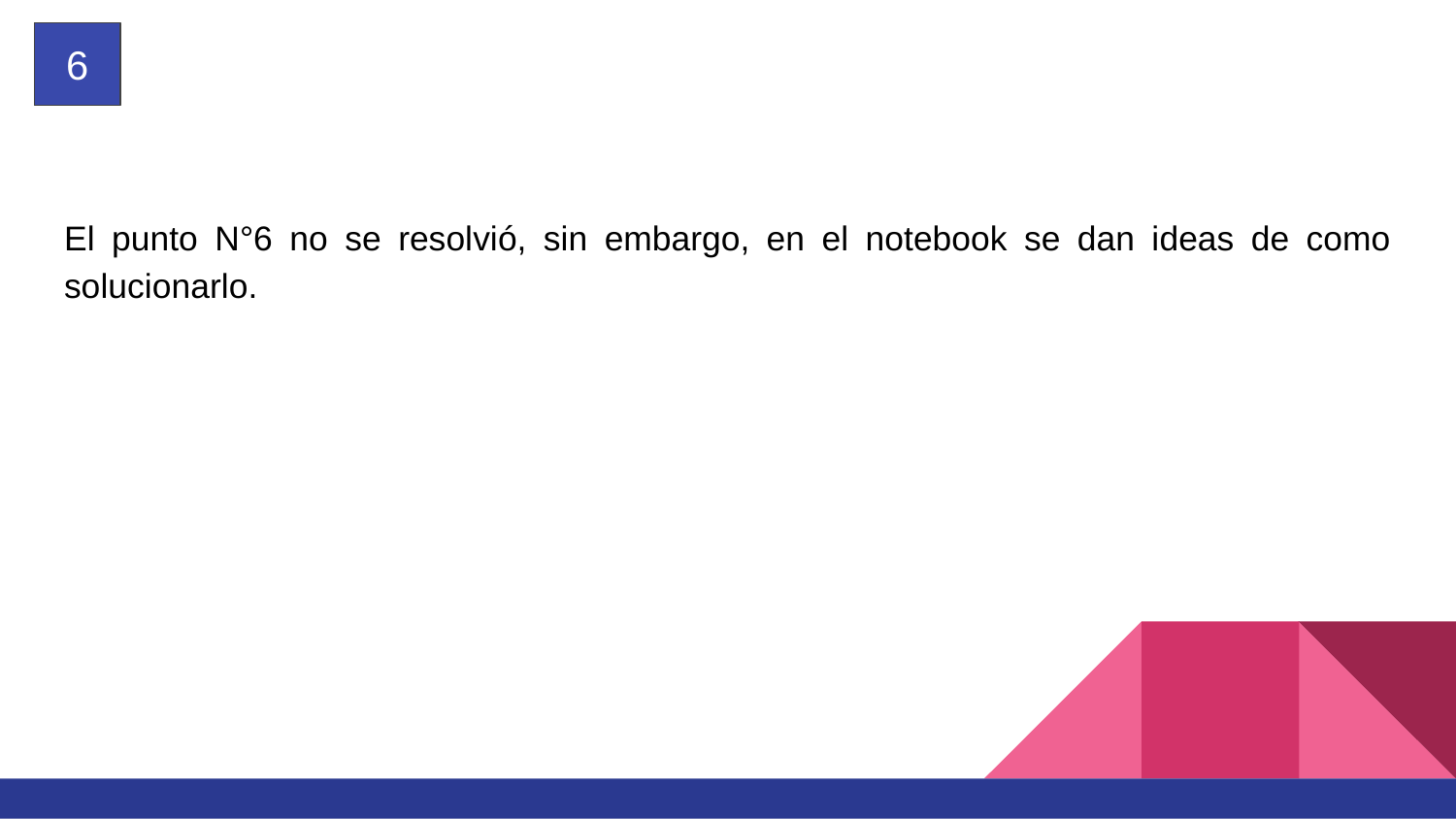

6
El punto N°6 no se resolvió, sin embargo, en el notebook se dan ideas de como solucionarlo.